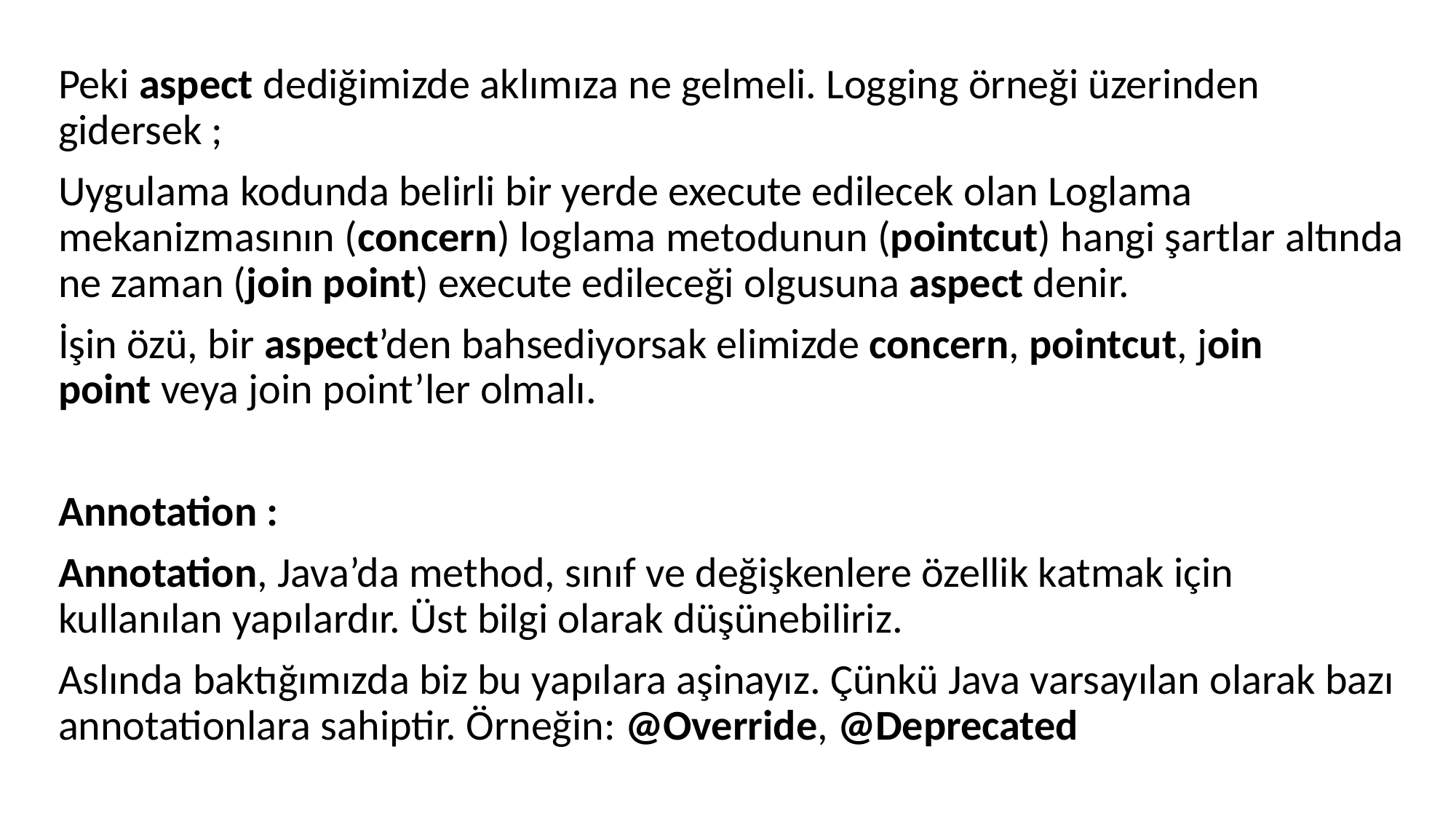

Peki aspect dediğimizde aklımıza ne gelmeli. Logging örneği üzerinden gidersek ;
Uygulama kodunda belirli bir yerde execute edilecek olan Loglama mekanizmasının (concern) loglama metodunun (pointcut) hangi şartlar altında ne zaman (join point) execute edileceği olgusuna aspect denir.
İşin özü, bir aspect’den bahsediyorsak elimizde concern, pointcut, join point veya join point’ler olmalı.

Annotation :
Annotation, Java’da method, sınıf ve değişkenlere özellik katmak için kullanılan yapılardır. Üst bilgi olarak düşünebiliriz.
Aslında baktığımızda biz bu yapılara aşinayız. Çünkü Java varsayılan olarak bazı annotationlara sahiptir. Örneğin: @Override, @Deprecated